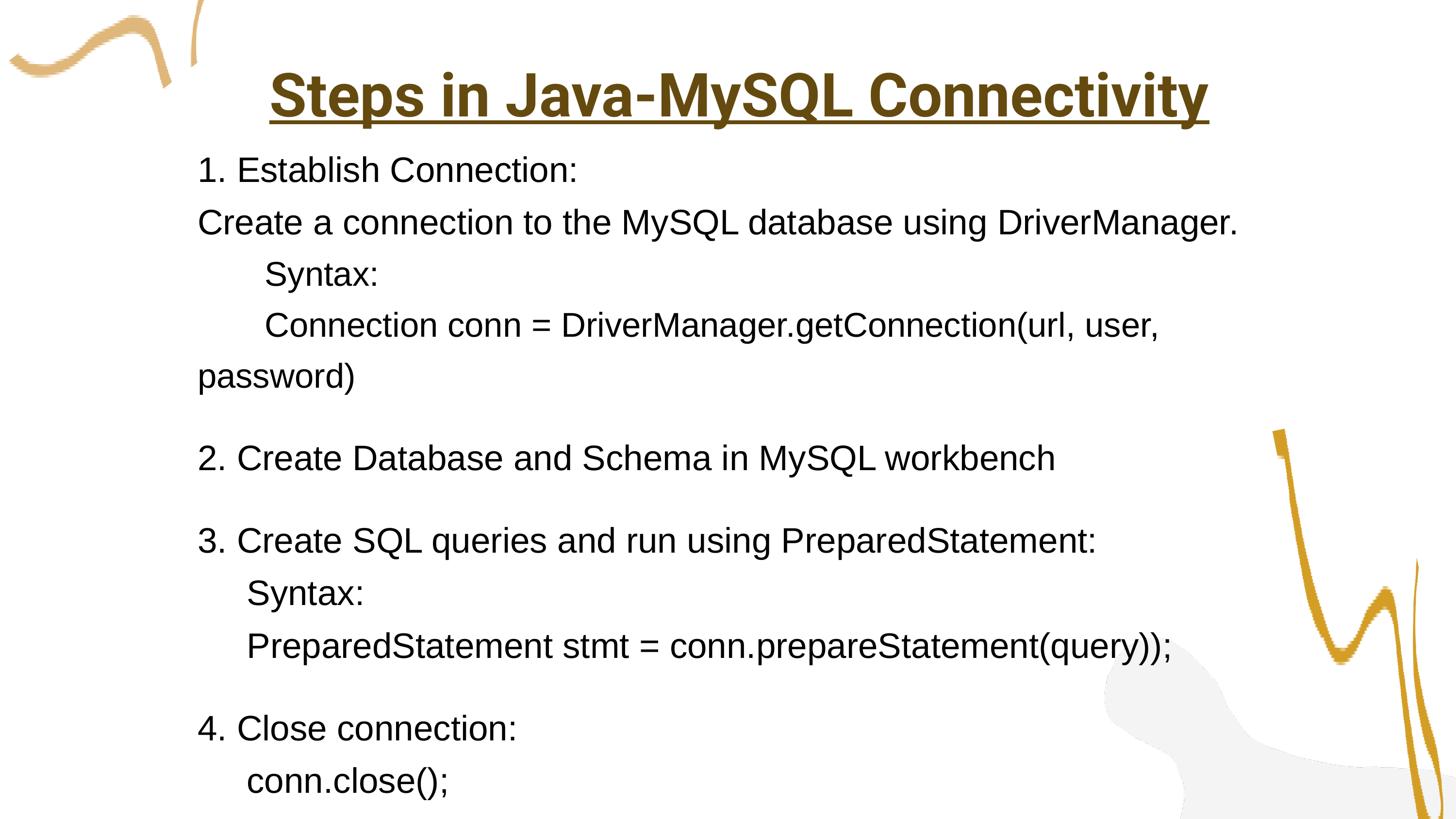

Steps in Java-MySQL Connectivity
1. Establish Connection:
Create a connection to the MySQL database using DriverManager.
       Syntax:
       Connection conn = DriverManager.getConnection(url, user,  password)

2. Create Database and Schema in MySQL workbench

3. Create SQL queries and run using PreparedStatement:
     Syntax:
     PreparedStatement stmt = conn.prepareStatement(query));

4. Close connection:
     conn.close();